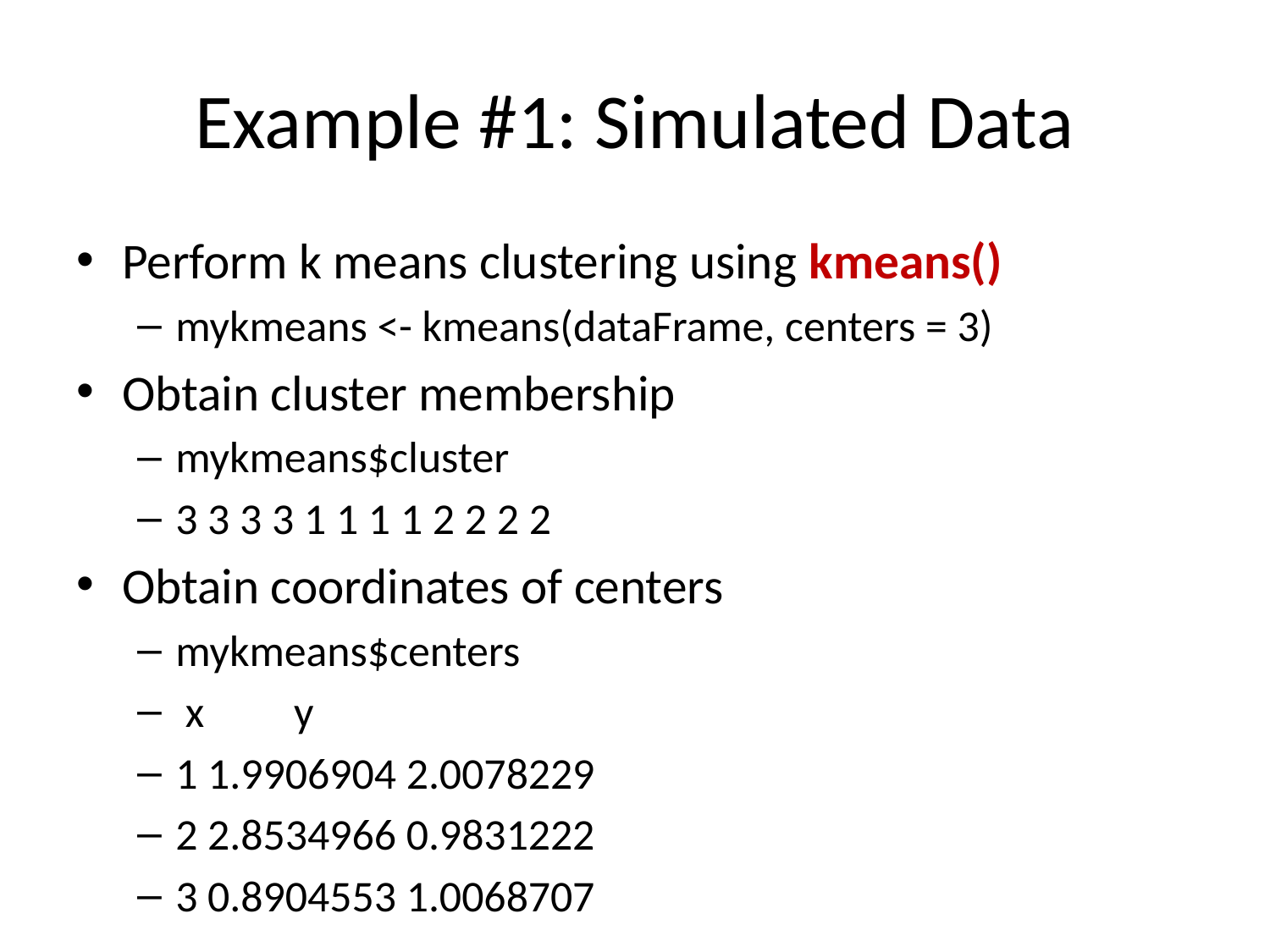

# Example #1: Simulated Data
Perform k means clustering using kmeans()
mykmeans <- kmeans(dataFrame, centers = 3)
Obtain cluster membership
mykmeans$cluster
3 3 3 3 1 1 1 1 2 2 2 2
Obtain coordinates of centers
mykmeans$centers
 x         y
1 1.9906904 2.0078229
2 2.8534966 0.9831222
3 0.8904553 1.0068707